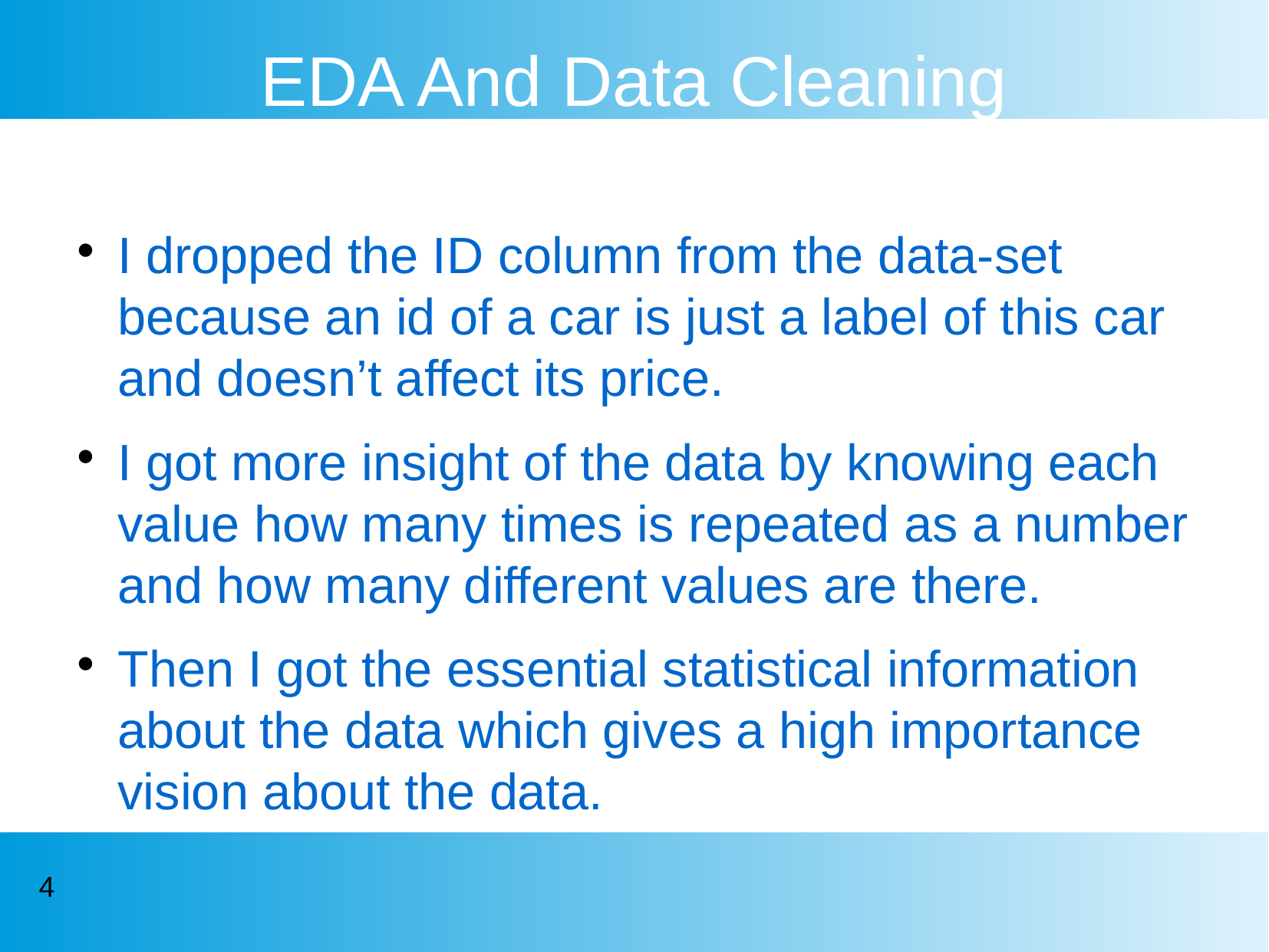

EDA And Data Cleaning
I dropped the ID column from the data-set because an id of a car is just a label of this car and doesn’t affect its price.
I got more insight of the data by knowing each value how many times is repeated as a number and how many different values are there.
Then I got the essential statistical information about the data which gives a high importance vision about the data.
4